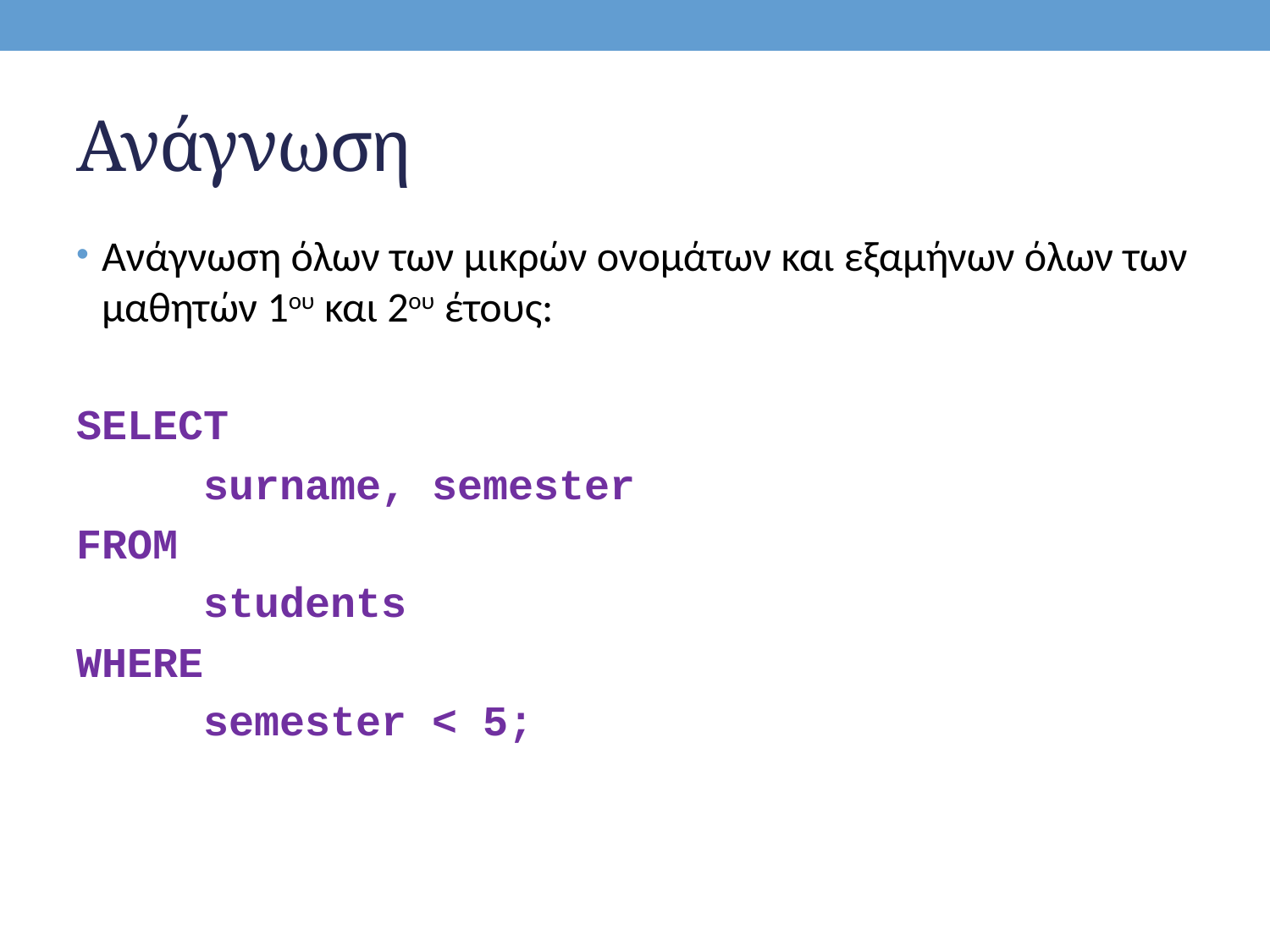

# Ανάγνωση
Ανάγνωση όλων των μικρών ονομάτων και εξαμήνων όλων των μαθητών 1ου και 2ου έτους:

SELECT
	surname, semester
FROM
	students
WHERE
	semester < 5;